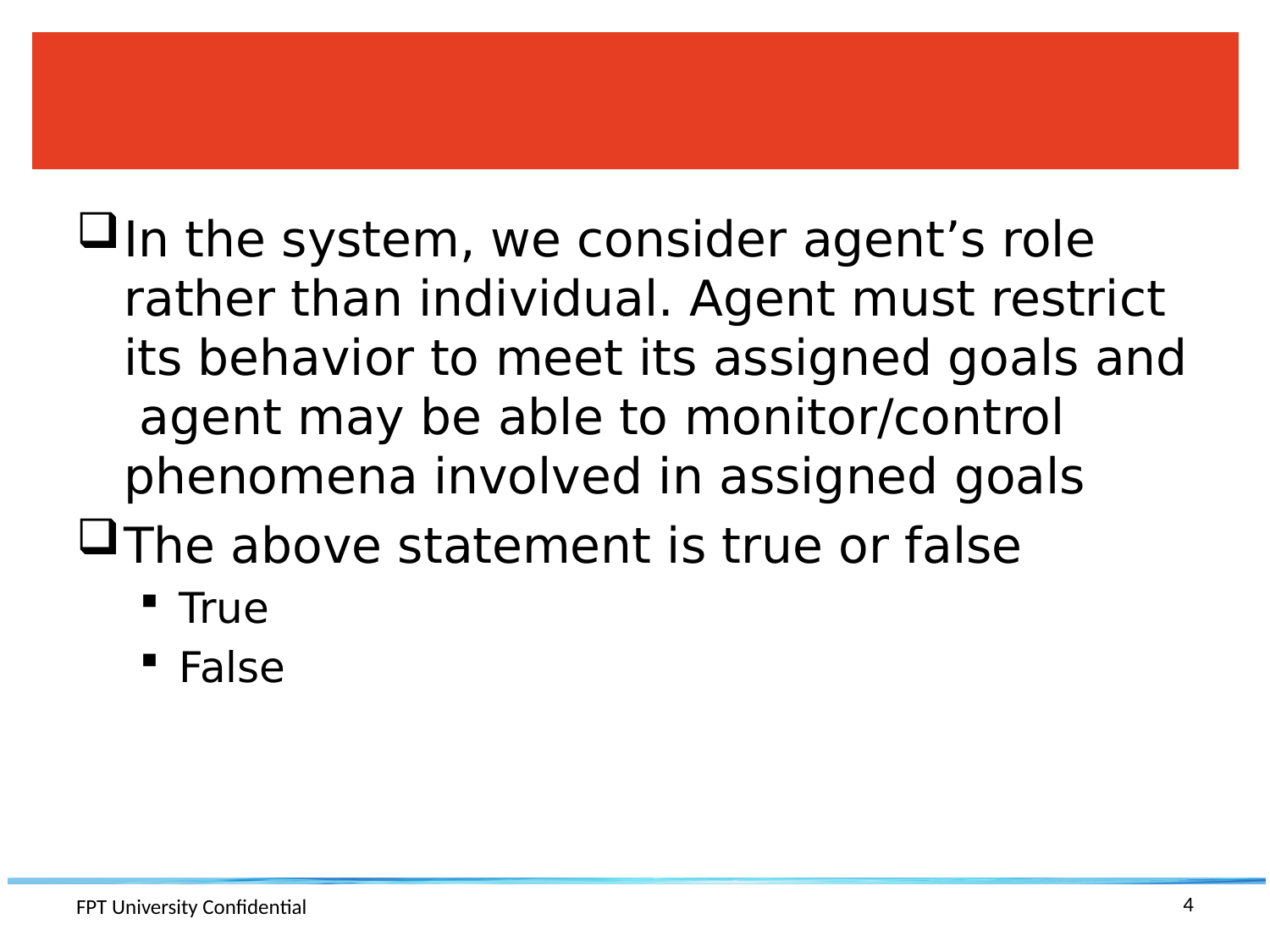

#
In the system, we consider agent’s role rather than individual. Agent must restrict its behavior to meet its assigned goals and  agent may be able to monitor/control phenomena involved in assigned goals
The above statement is true or false
True
False